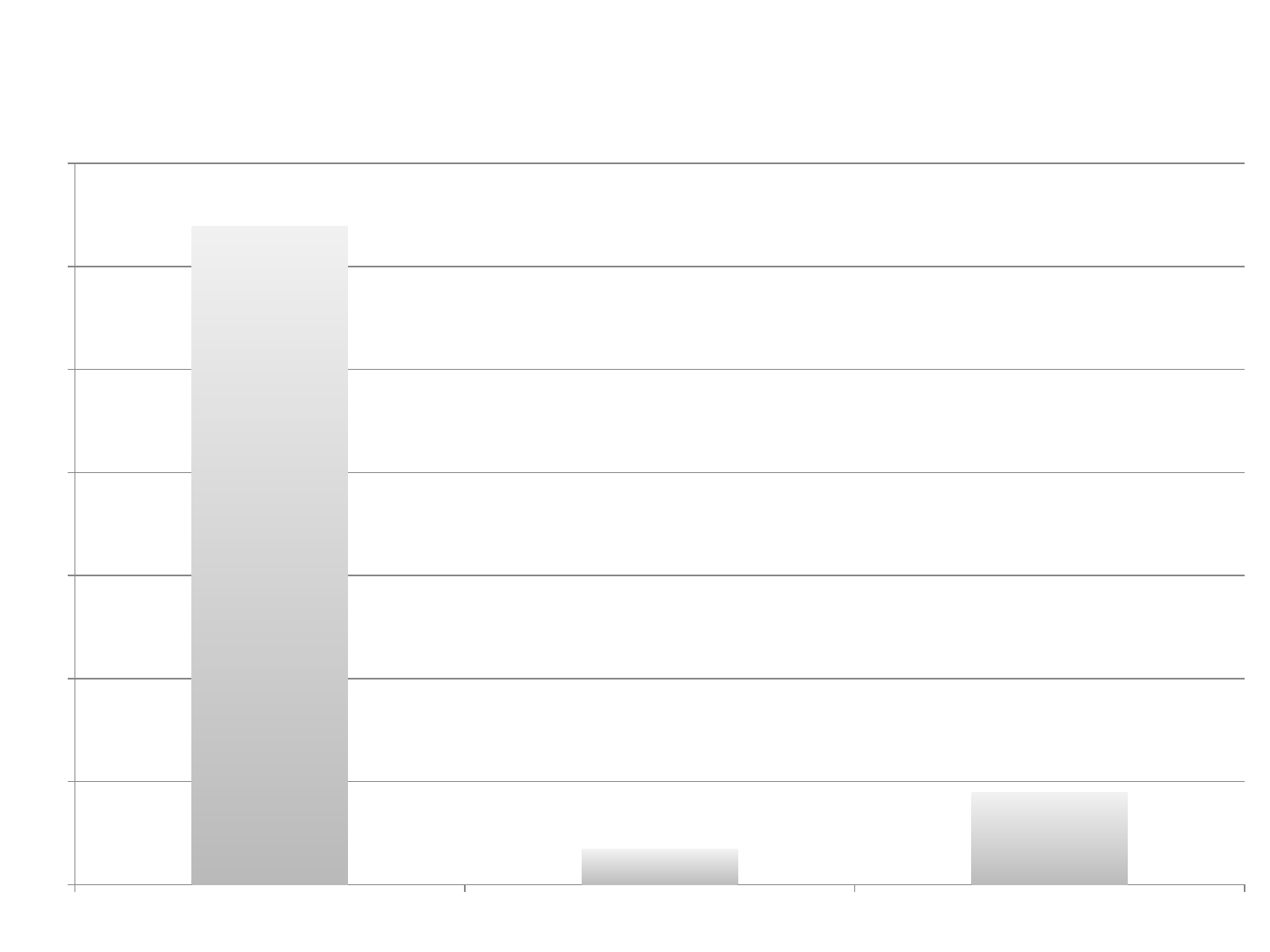

### Chart: Most Profitable Channel

| Category | Total |
|---|---|
| Capterra | 3196.7885493661747 |
| GetApp | 170.28571428571428 |
| Software Advice | 448.5 |